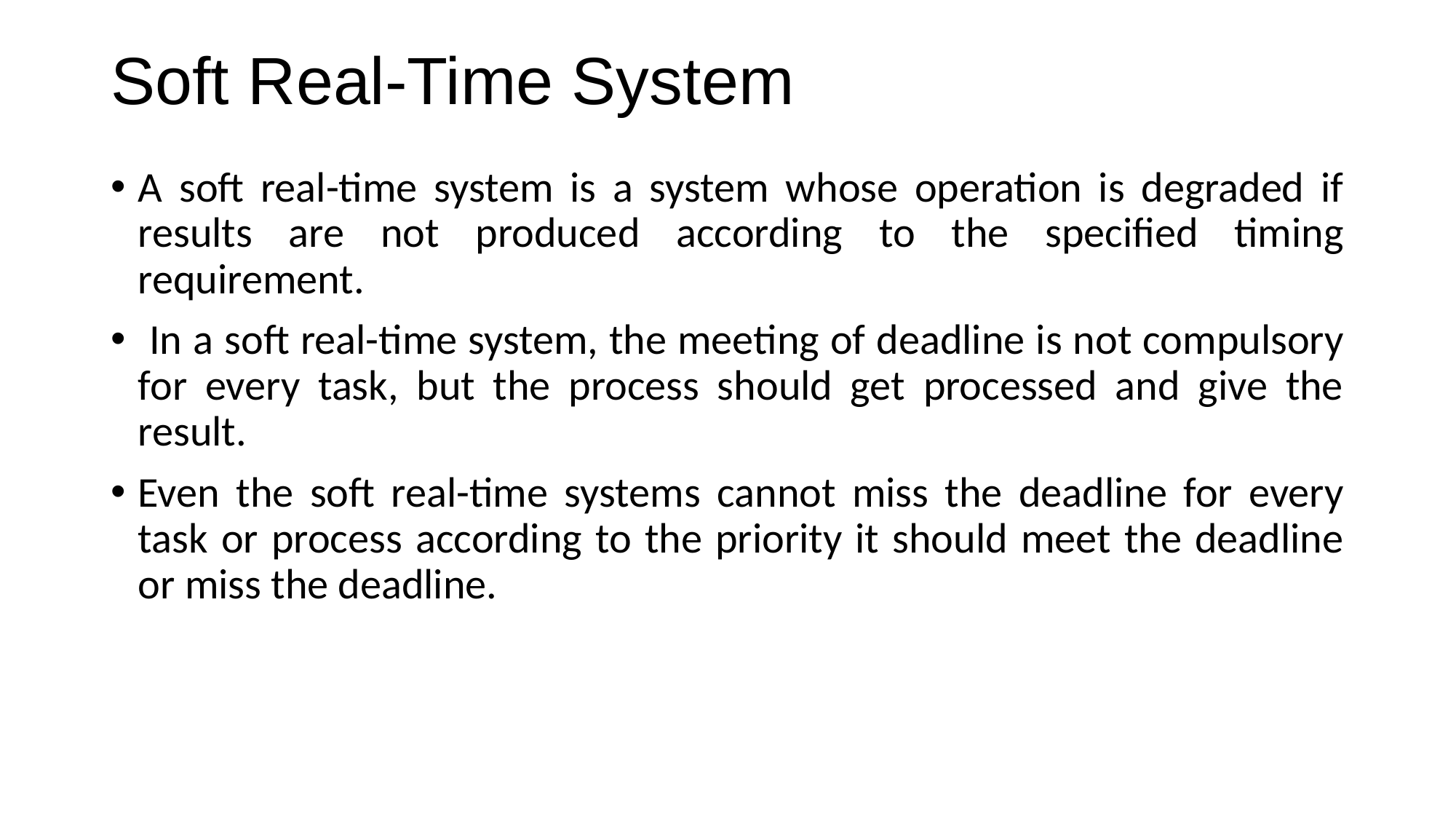

# Soft Real-Time System
A soft real-time system is a system whose operation is degraded if results are not produced according to the specified timing requirement.
 In a soft real-time system, the meeting of deadline is not compulsory for every task, but the process should get processed and give the result.
Even the soft real-time systems cannot miss the deadline for every task or process according to the priority it should meet the deadline or miss the deadline.